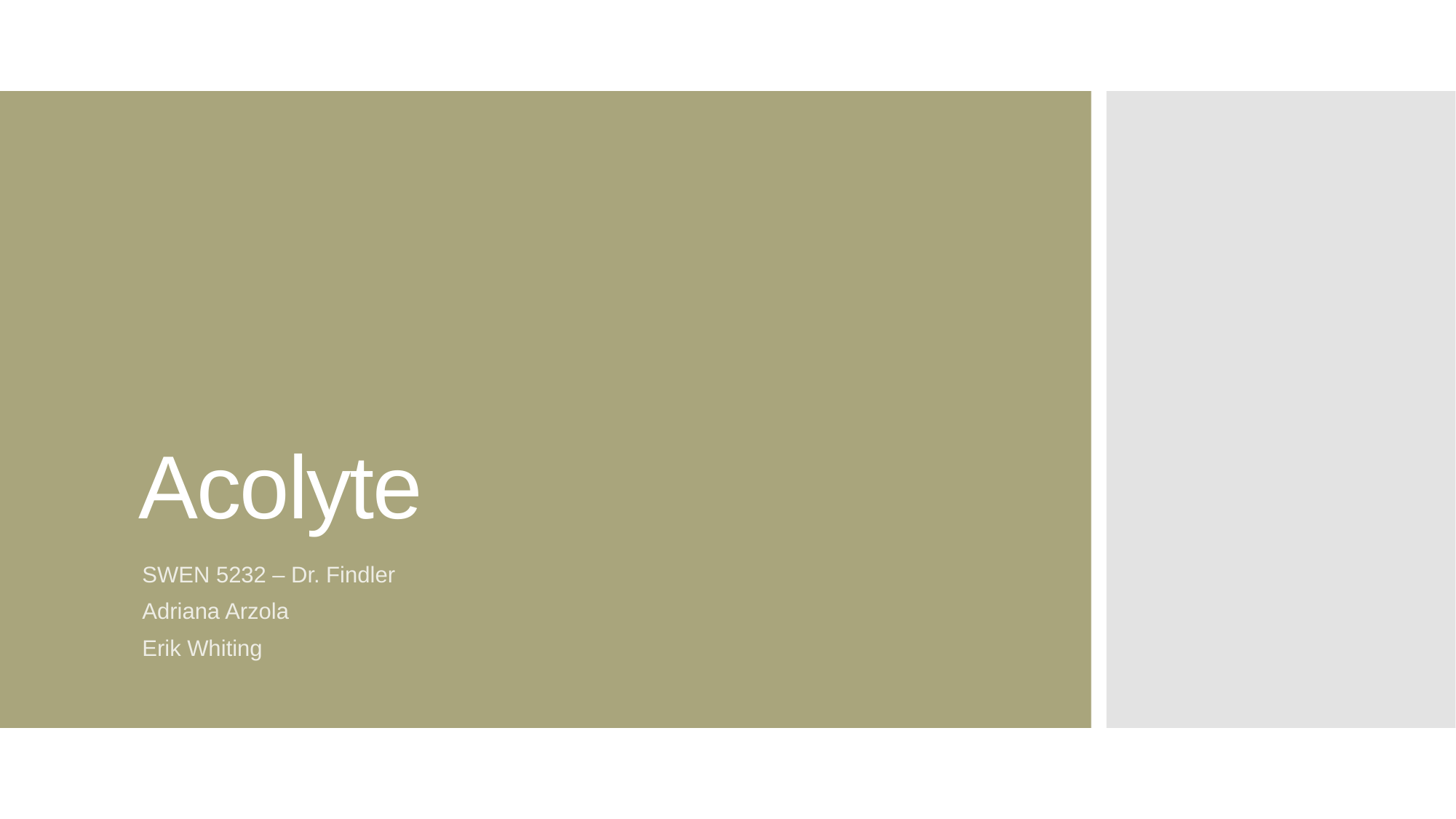

# Acolyte
SWEN 5232 – Dr. Findler
Adriana Arzola
Erik Whiting